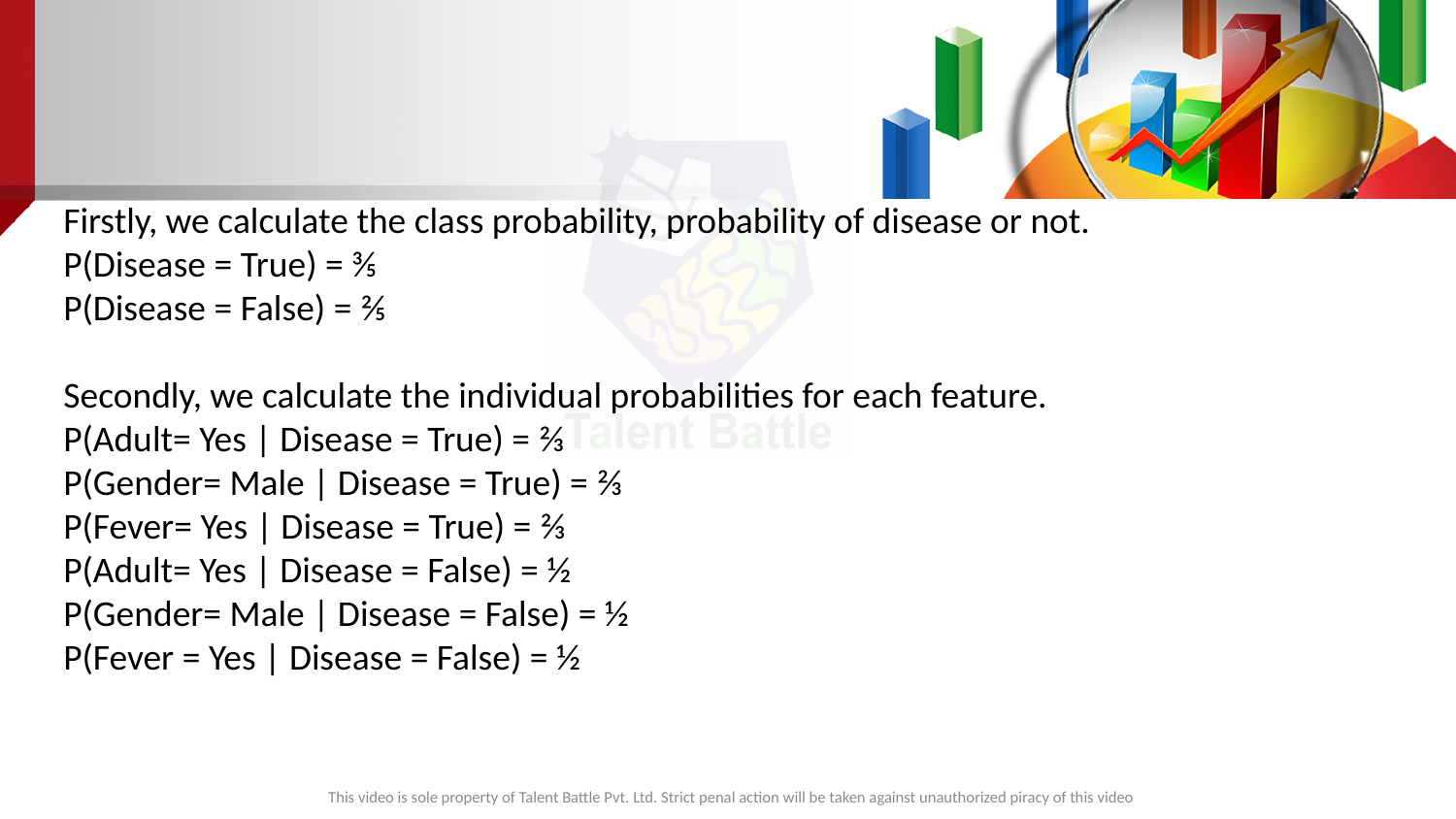

Firstly, we calculate the class probability, probability of disease or not.
P(Disease = True) = ⅗
P(Disease = False) = ⅖

Secondly, we calculate the individual probabilities for each feature.
P(Adult= Yes | Disease = True) = ⅔
P(Gender= Male | Disease = True) = ⅔
P(Fever= Yes | Disease = True) = ⅔
P(Adult= Yes | Disease = False) = ½
P(Gender= Male | Disease = False) = ½
P(Fever = Yes | Disease = False) = ½

This video is sole property of Talent Battle Pvt. Ltd. Strict penal action will be taken against unauthorized piracy of this video